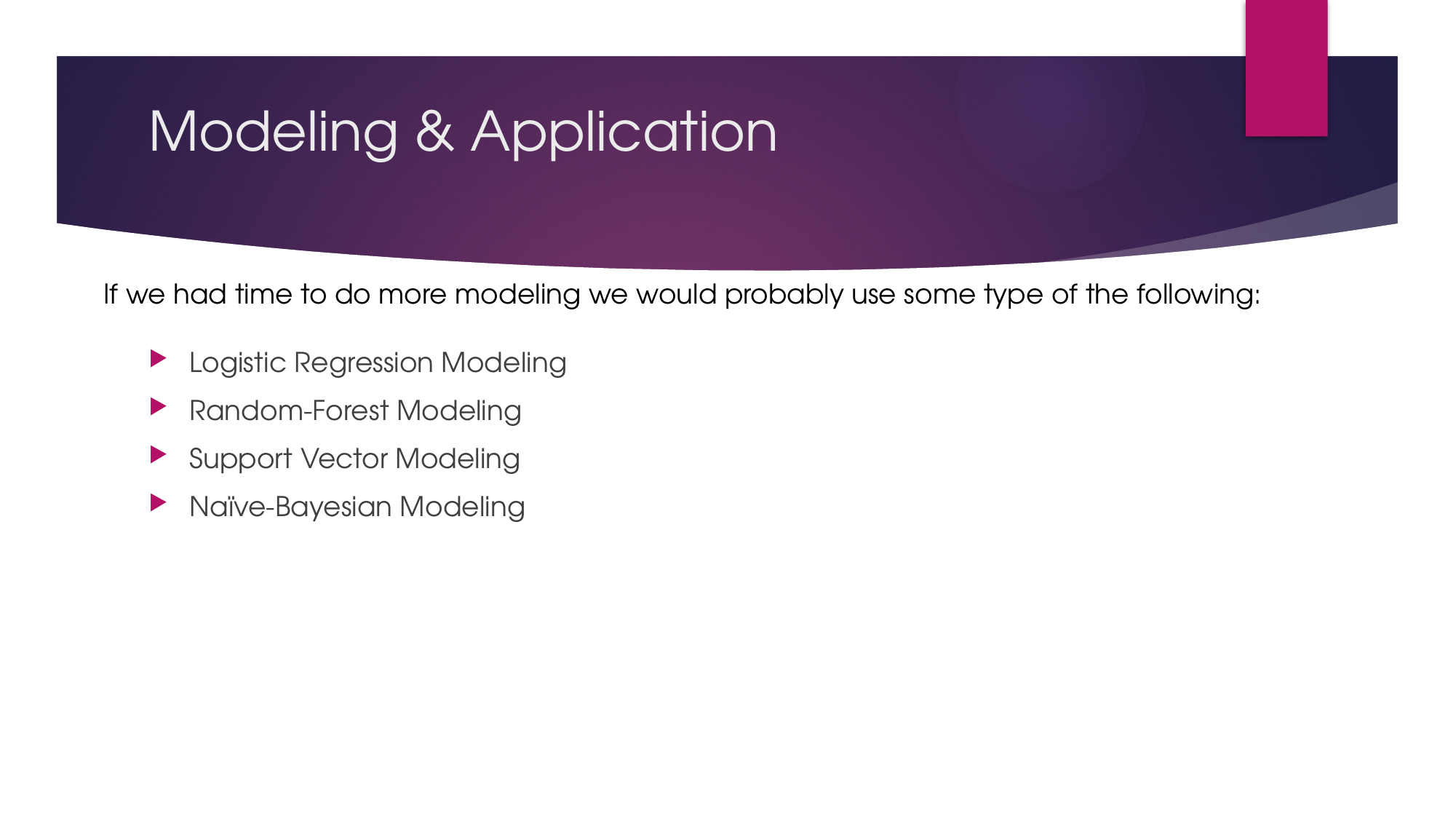

# Modeling & Application
If we had time to do more modeling we would probably use some type of the following:
Logistic Regression Modeling
Random-Forest Modeling
Support Vector Modeling
Naïve-Bayesian Modeling